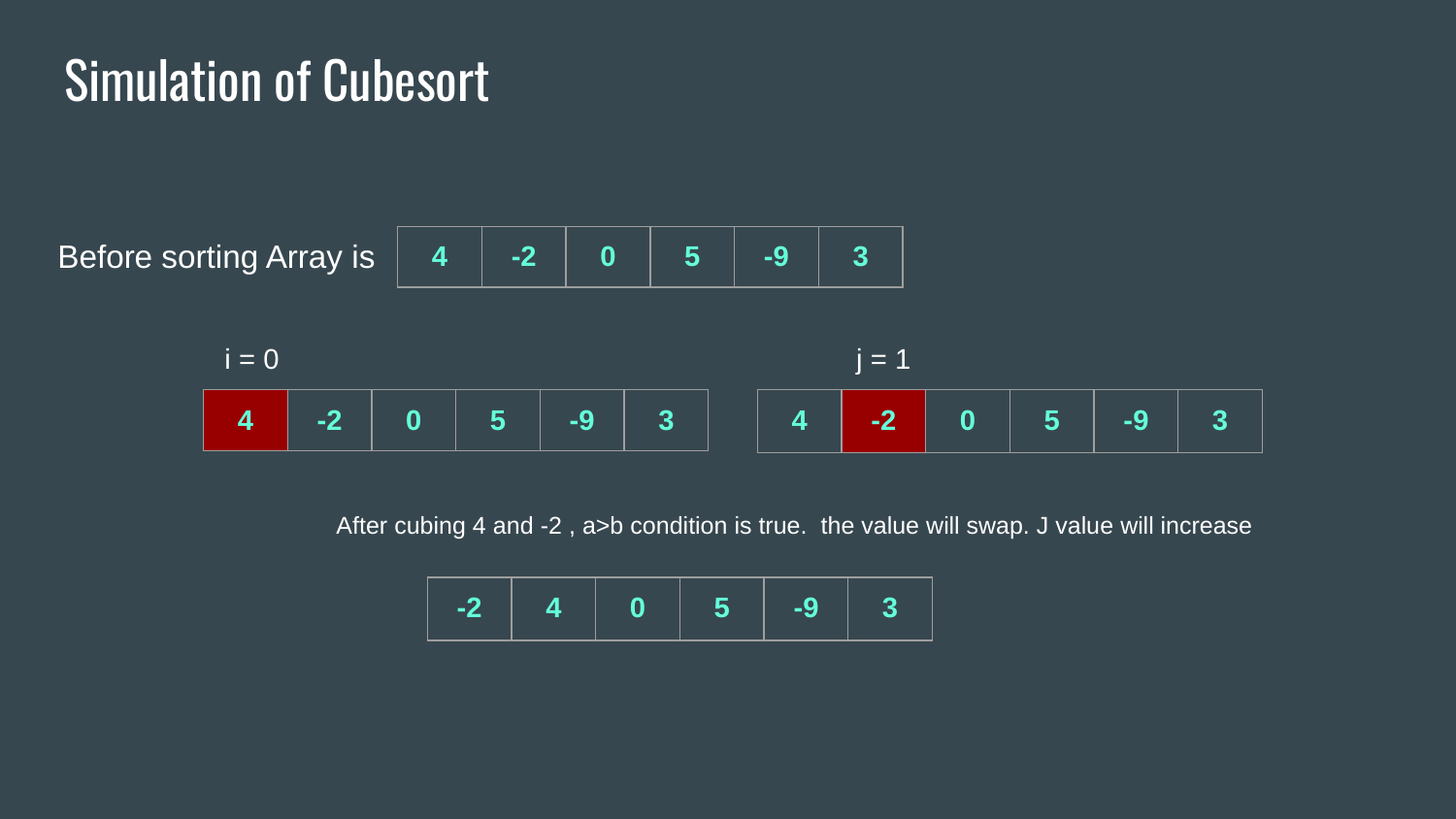

# Simulation of Cubesort

Before sorting Array is
| 4 | -2 | 0 | 5 | -9 | 3 |
| --- | --- | --- | --- | --- | --- |
i = 0
j = 1
| 4 | -2 | 0 | 5 | -9 | 3 |
| --- | --- | --- | --- | --- | --- |
| 4 | -2 | 0 | 5 | -9 | 3 |
| --- | --- | --- | --- | --- | --- |
After cubing 4 and -2 , a>b condition is true.  the value will swap. J value will increase
| -2 | 4 | 0 | 5 | -9 | 3 |
| --- | --- | --- | --- | --- | --- |